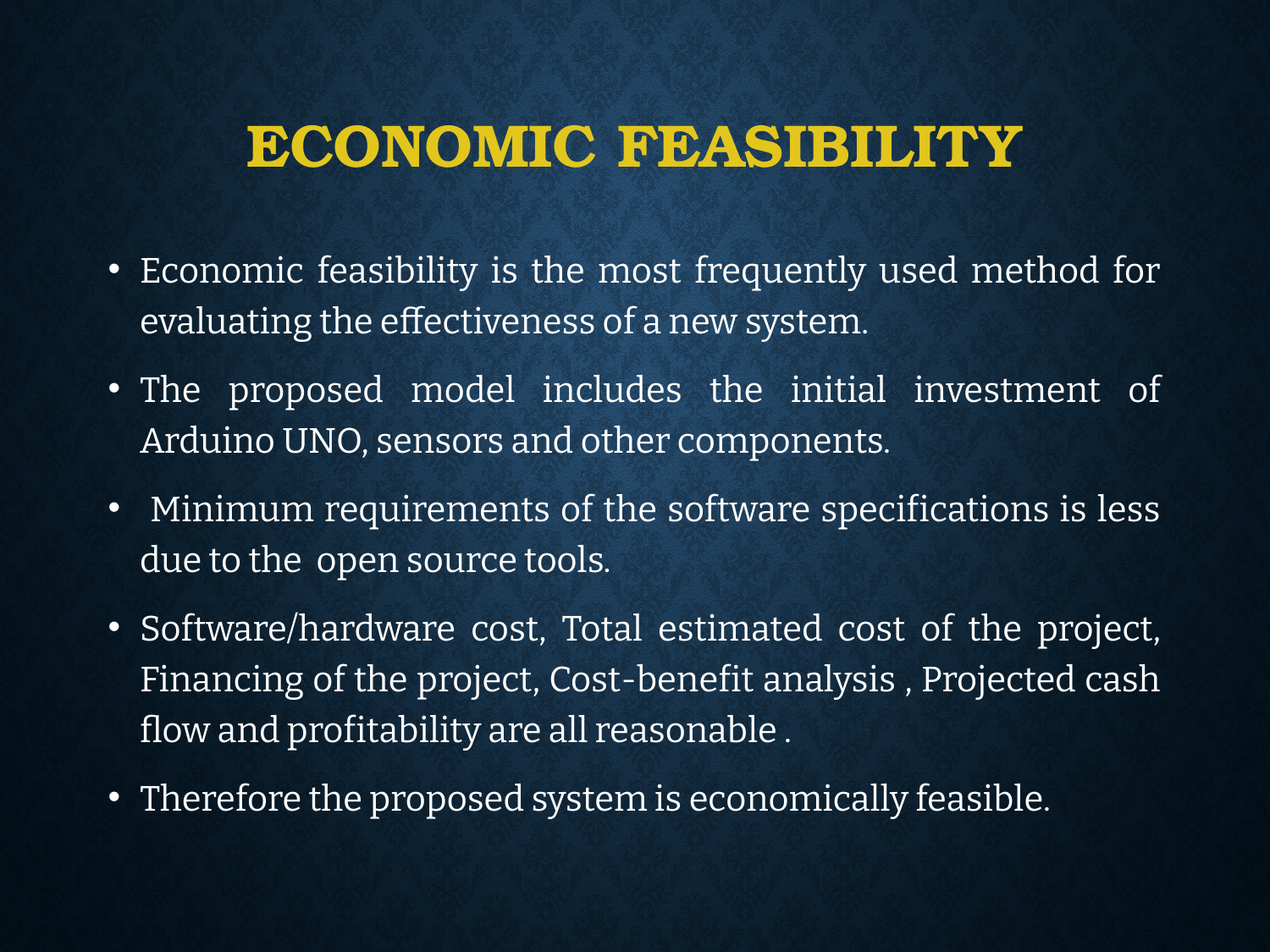

# ECONOMIC FEASIBILITY
Economic feasibility is the most frequently used method for evaluating the effectiveness of a new system.
The proposed model includes the initial investment of Arduino UNO, sensors and other components.
 Minimum requirements of the software specifications is less due to the  open source tools.
Software/hardware cost, Total estimated cost of the project, Financing of the project, Cost-benefit analysis , Projected cash flow and profitability are all reasonable .
Therefore the proposed system is economically feasible.